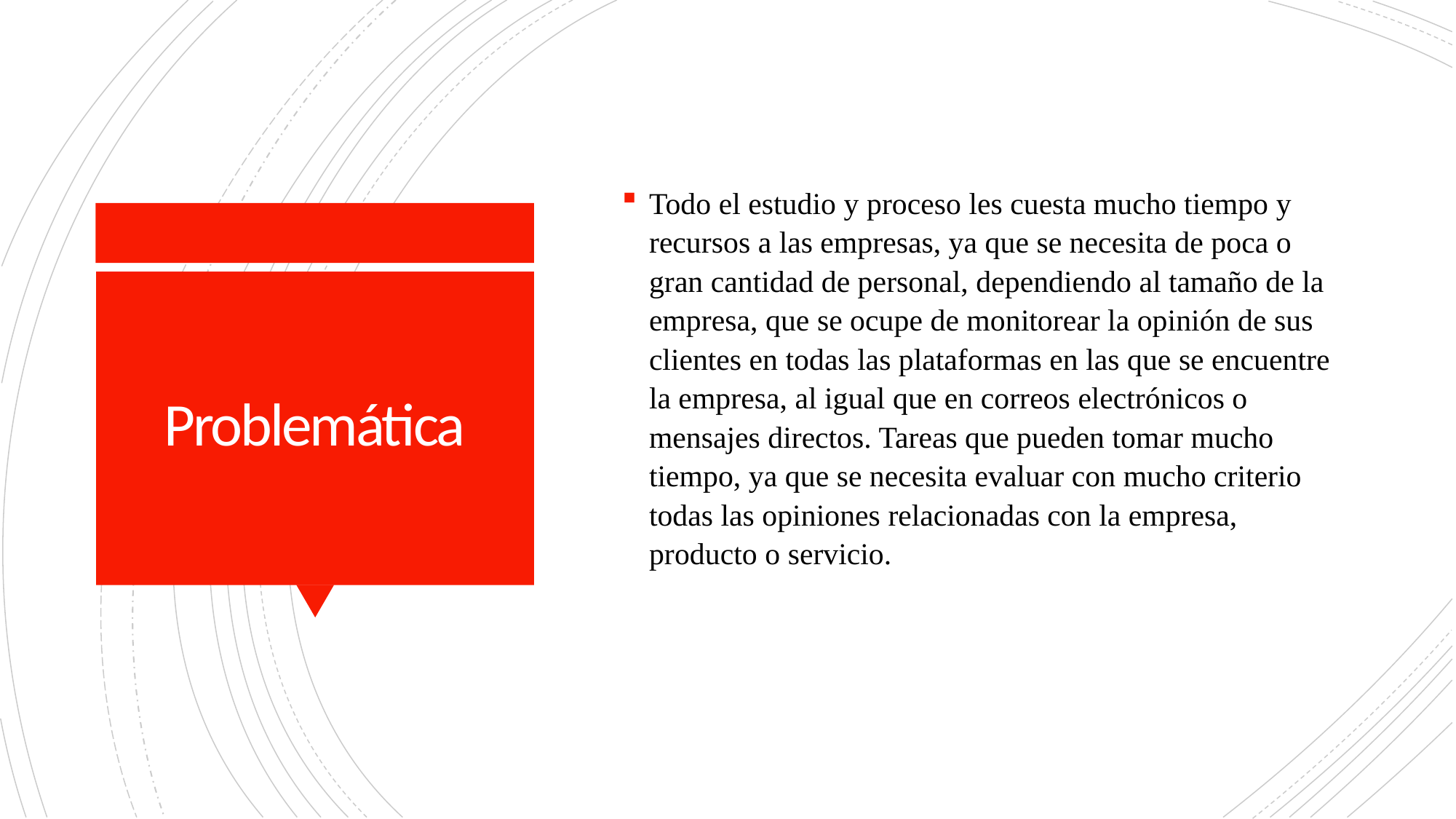

Todo el estudio y proceso les cuesta mucho tiempo y recursos a las empresas, ya que se necesita de poca o gran cantidad de personal, dependiendo al tamaño de la empresa, que se ocupe de monitorear la opinión de sus clientes en todas las plataformas en las que se encuentre la empresa, al igual que en correos electrónicos o mensajes directos. Tareas que pueden tomar mucho tiempo, ya que se necesita evaluar con mucho criterio todas las opiniones relacionadas con la empresa, producto o servicio.

# Problemática